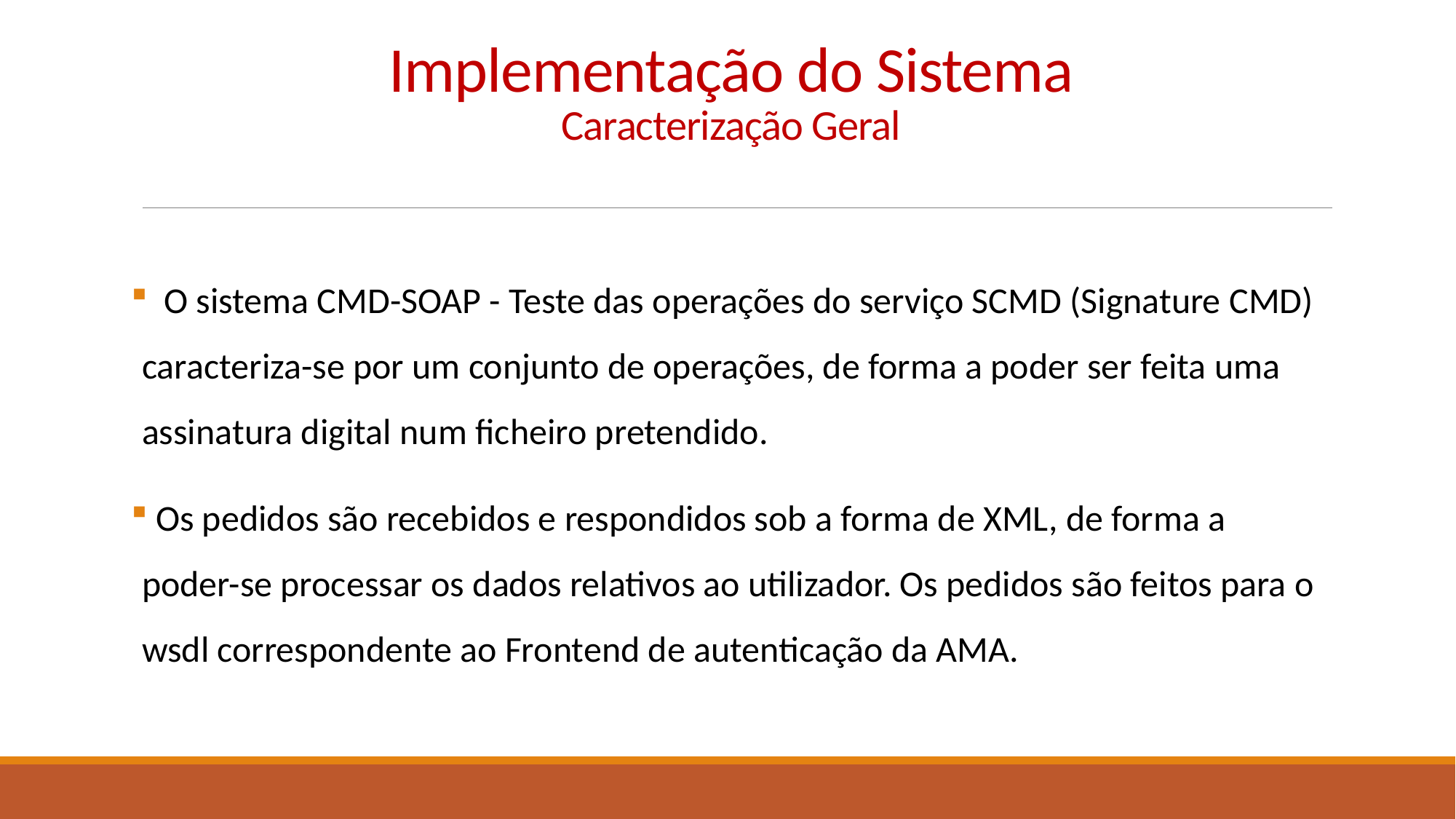

# Implementação do Sistema Caracterização Geral
  O sistema CMD-SOAP - Teste das operações do serviço SCMD (Signature CMD) caracteriza-se por um conjunto de operações, de forma a poder ser feita uma assinatura digital num ficheiro pretendido.
 Os pedidos são recebidos e respondidos sob a forma de XML, de forma a poder-se processar os dados relativos ao utilizador. Os pedidos são feitos para o wsdl correspondente ao Frontend de autenticação da AMA.